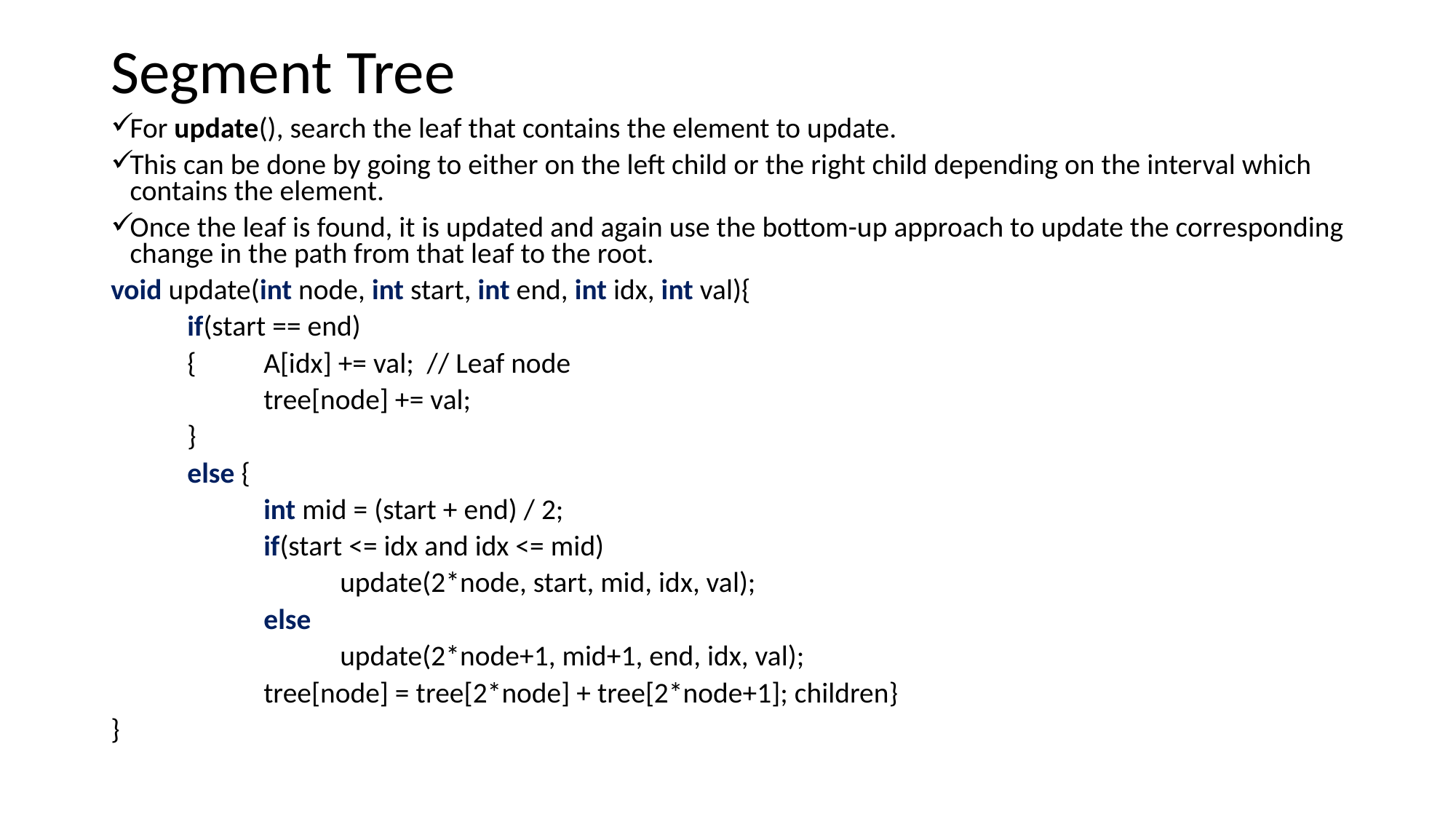

Segment Tree
For update(), search the leaf that contains the element to update.
This can be done by going to either on the left child or the right child depending on the interval which contains the element.
Once the leaf is found, it is updated and again use the bottom-up approach to update the corresponding change in the path from that leaf to the root.
void update(int node, int start, int end, int idx, int val){
	if(start == end)
	{	A[idx] += val;  // Leaf node
		tree[node] += val;
	}
	else {
		int mid = (start + end) / 2;
		if(start <= idx and idx <= mid)
			update(2*node, start, mid, idx, val);
		else
			update(2*node+1, mid+1, end, idx, val);
		tree[node] = tree[2*node] + tree[2*node+1]; children}
}